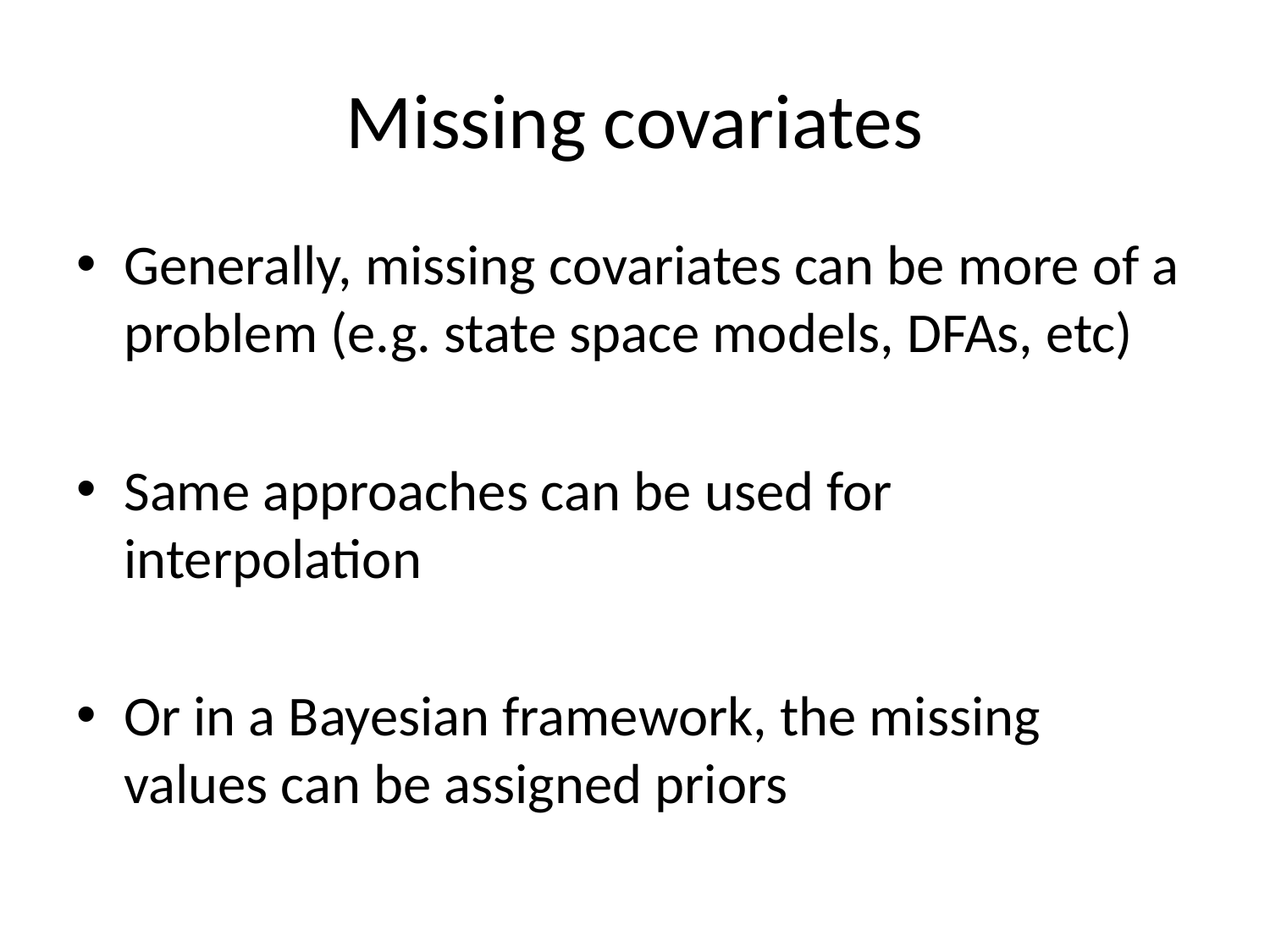

# Missing covariates
Generally, missing covariates can be more of a problem (e.g. state space models, DFAs, etc)

Same approaches can be used for interpolation

Or in a Bayesian framework, the missing values can be assigned priors